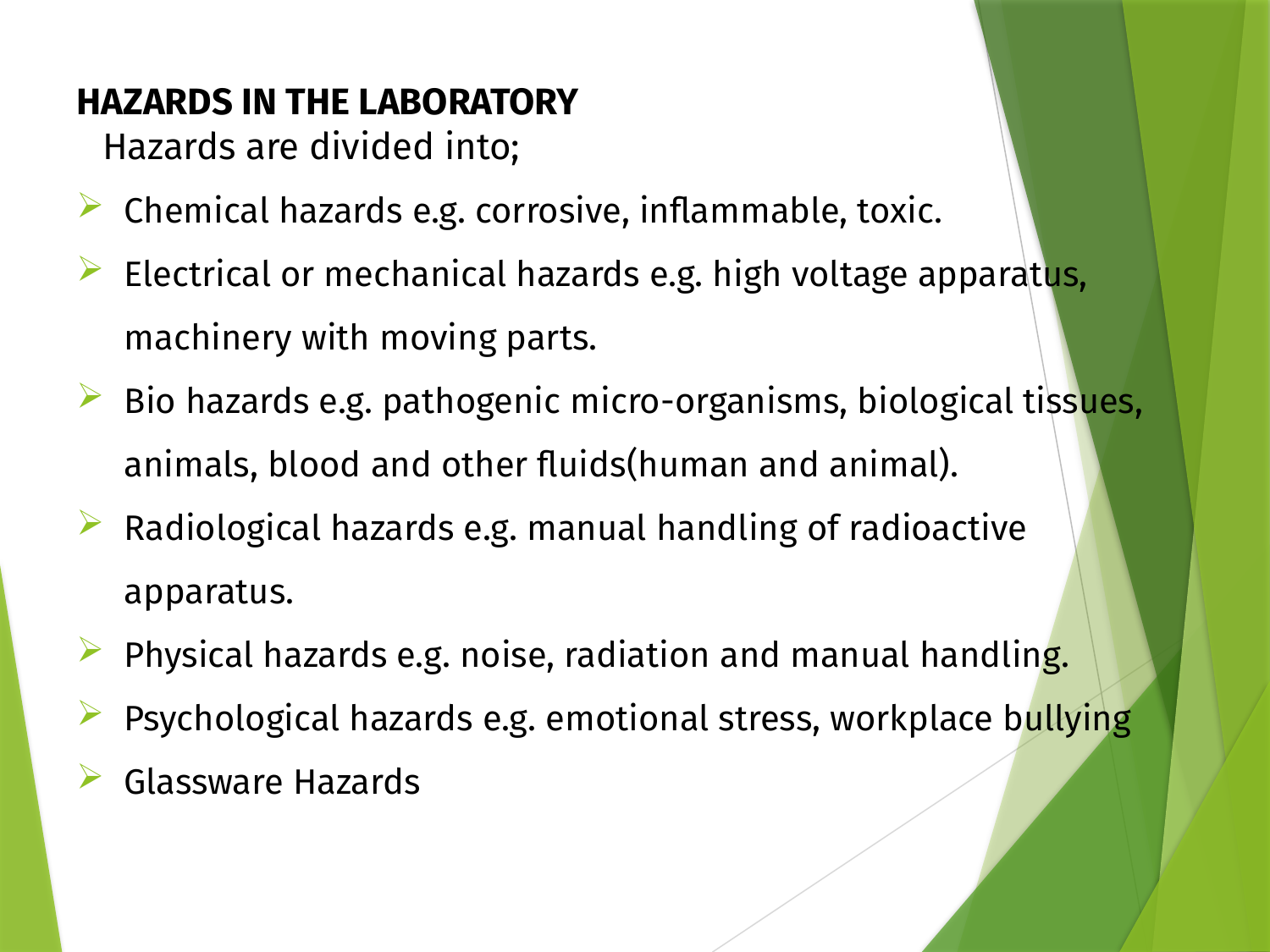

HAZARDS IN THE LABORATORY
   Hazards are divided into;
Chemical hazards e.g. corrosive, inflammable, toxic.
Electrical or mechanical hazards e.g. high voltage apparatus, machinery with moving parts.
Bio hazards e.g. pathogenic micro-organisms, biological tissues, animals, blood and other fluids(human and animal).
Radiological hazards e.g. manual handling of radioactive apparatus.
Physical hazards e.g. noise, radiation and manual handling.
Psychological hazards e.g. emotional stress, workplace bullying
Glassware Hazards